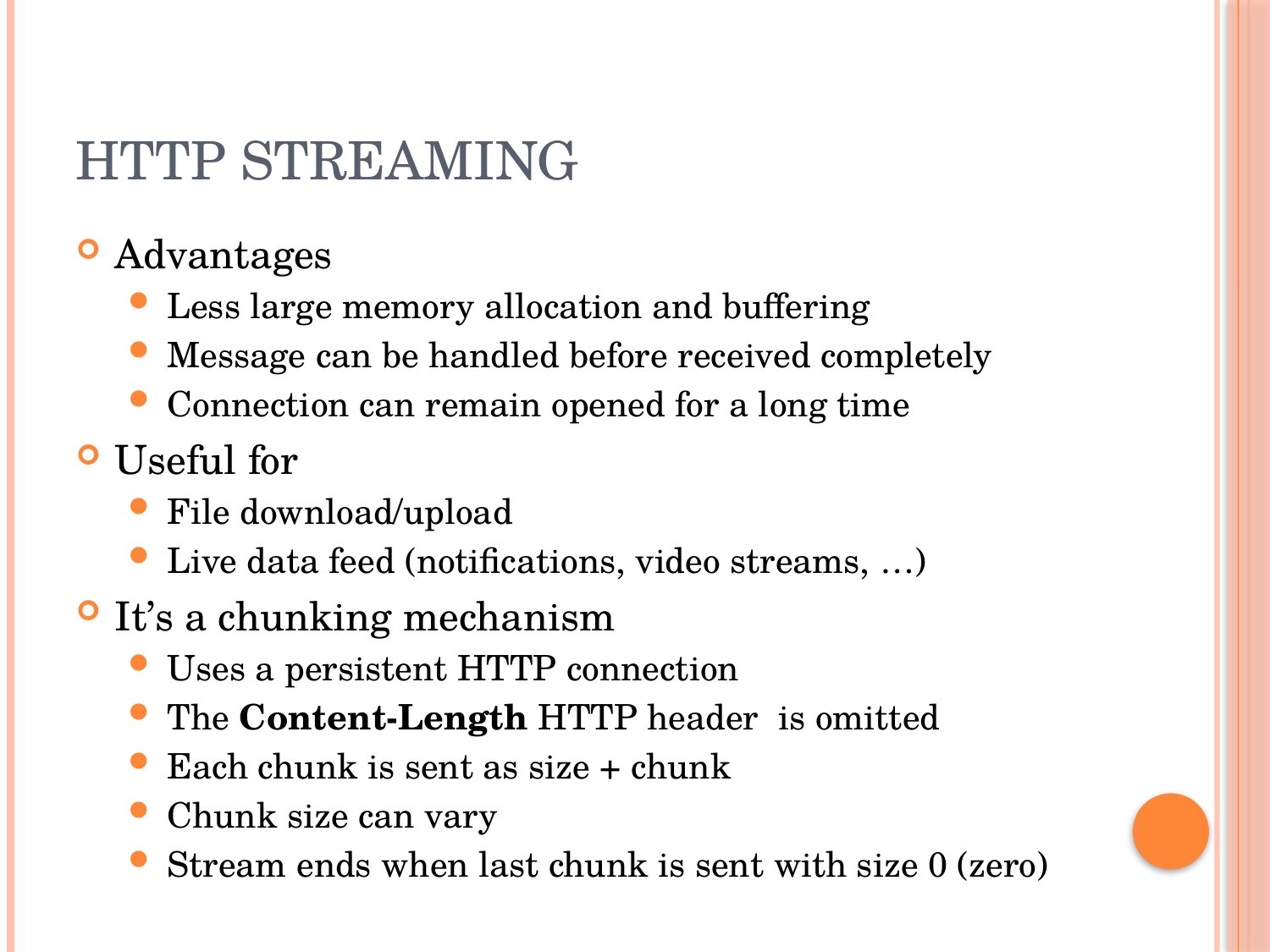

# HTTP Streaming
Advantages
Less large memory allocation and buffering
Message can be handled before received completely
Connection can remain opened for a long time
Useful for
File download/upload
Live data feed (notifications, video streams, …)
It’s a chunking mechanism
Uses a persistent HTTP connection
The Content-Length HTTP header  is omitted
Each chunk is sent as size + chunk
Chunk size can vary
Stream ends when last chunk is sent with size 0 (zero)
5